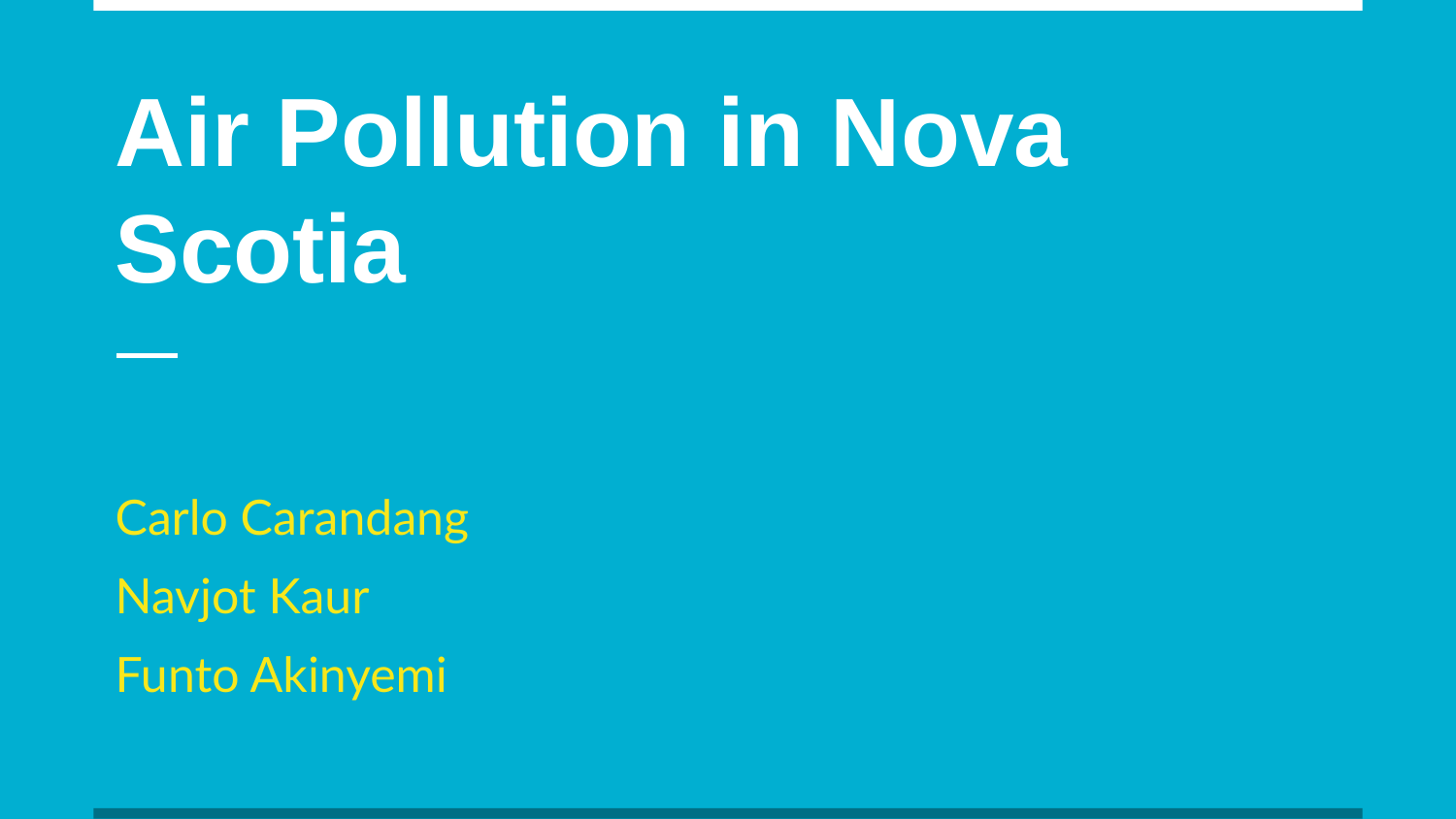

# Air Pollution in Nova Scotia
Carlo Carandang
Navjot Kaur
Funto Akinyemi